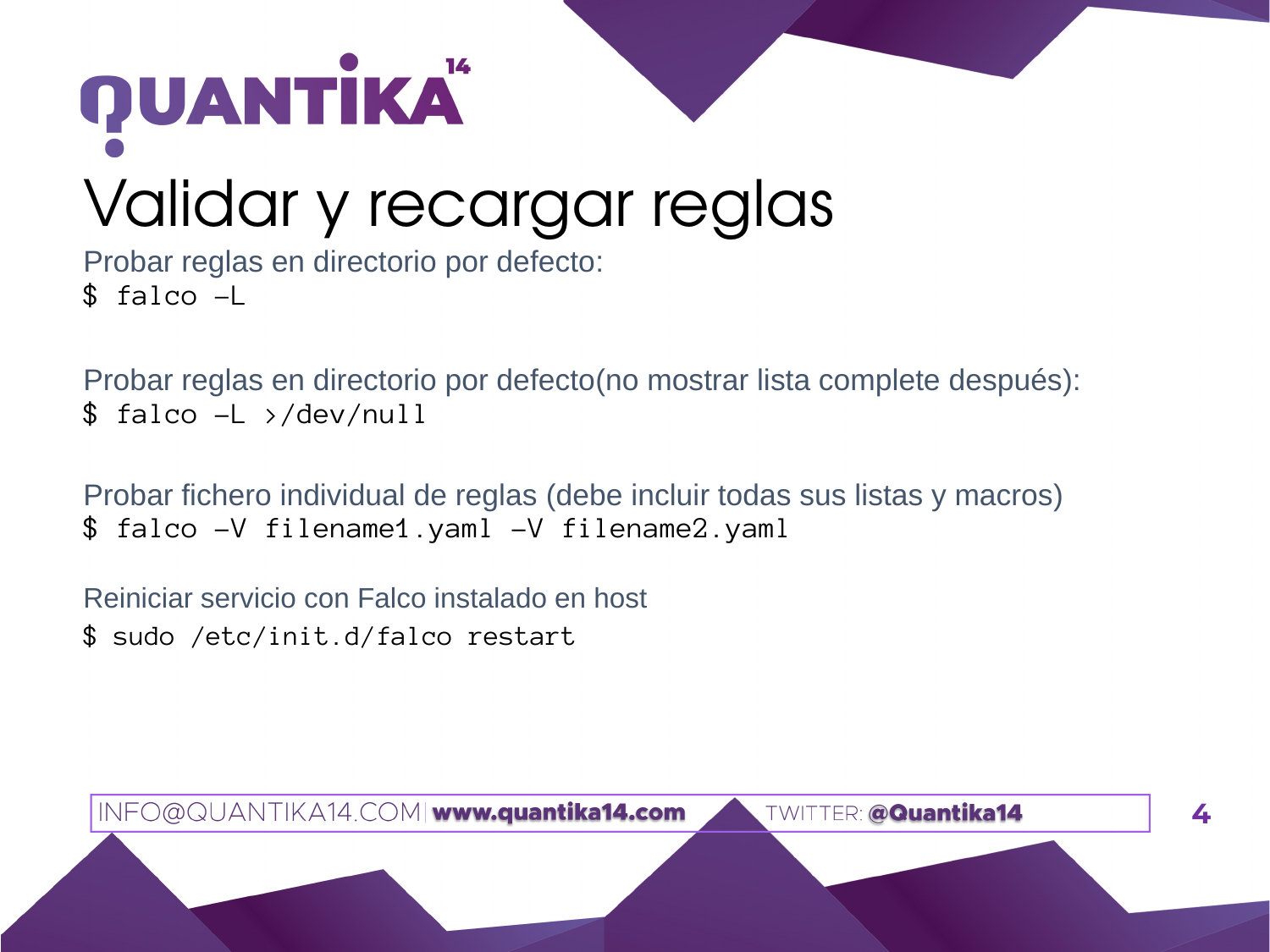

# Validar y recargar reglas
Probar reglas en directorio por defecto:
$ falco –L
Probar reglas en directorio por defecto(no mostrar lista complete después):
$ falco -L >/dev/null
Probar fichero individual de reglas (debe incluir todas sus listas y macros)
$ falco -V filename1.yaml -V filename2.yaml
Reiniciar servicio con Falco instalado en host
$ sudo /etc/init.d/falco restart